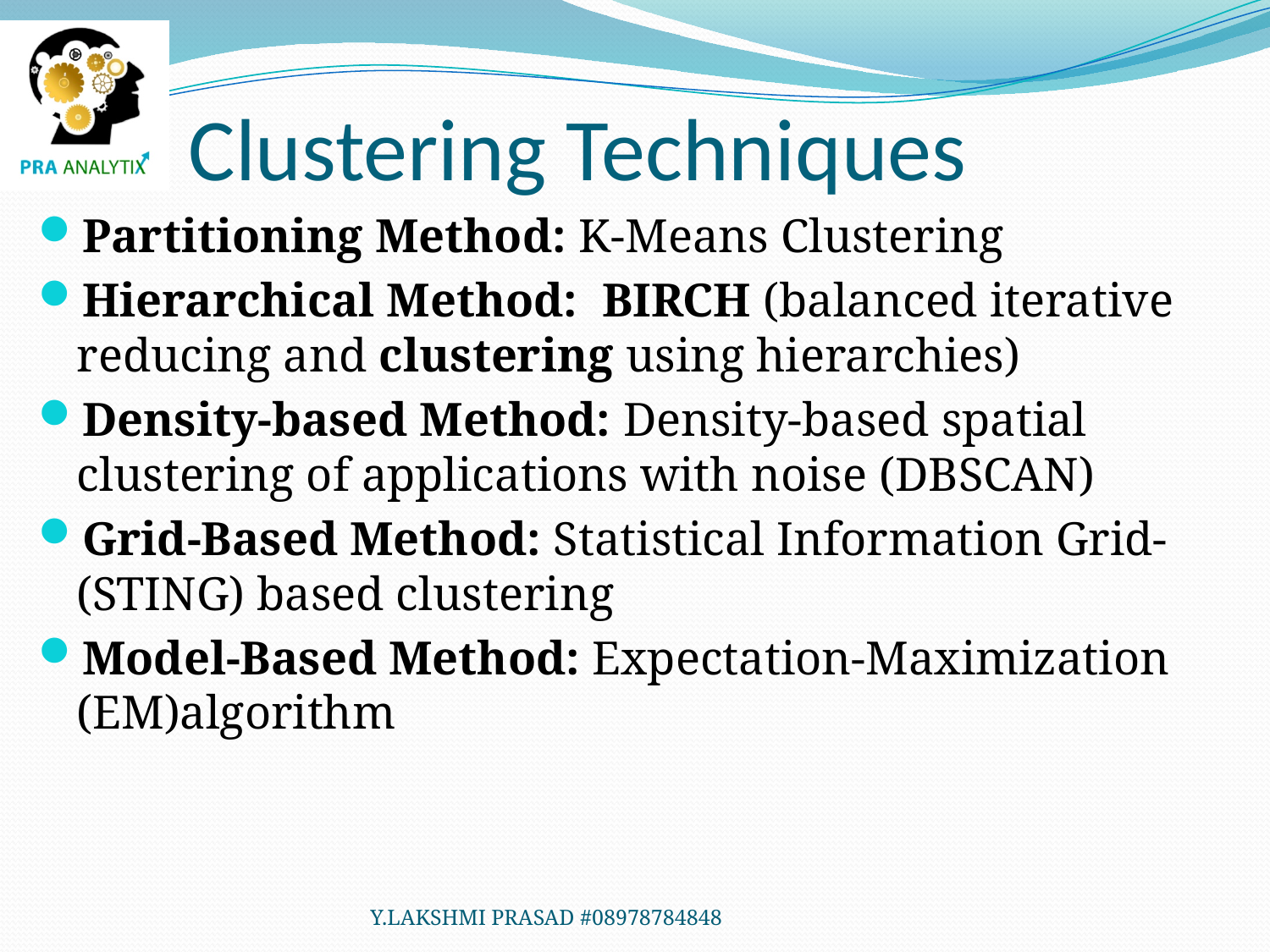

# Clustering Techniques
Partitioning Method: K-Means Clustering
Hierarchical Method:  BIRCH (balanced iterative reducing and clustering using hierarchies)
Density-based Method: Density-based spatial clustering of applications with noise (DBSCAN)
Grid-Based Method: Statistical Information Grid-(STING) based clustering
Model-Based Method: Expectation-Maximization (EM)algorithm

Y.LAKSHMI PRASAD #08978784848